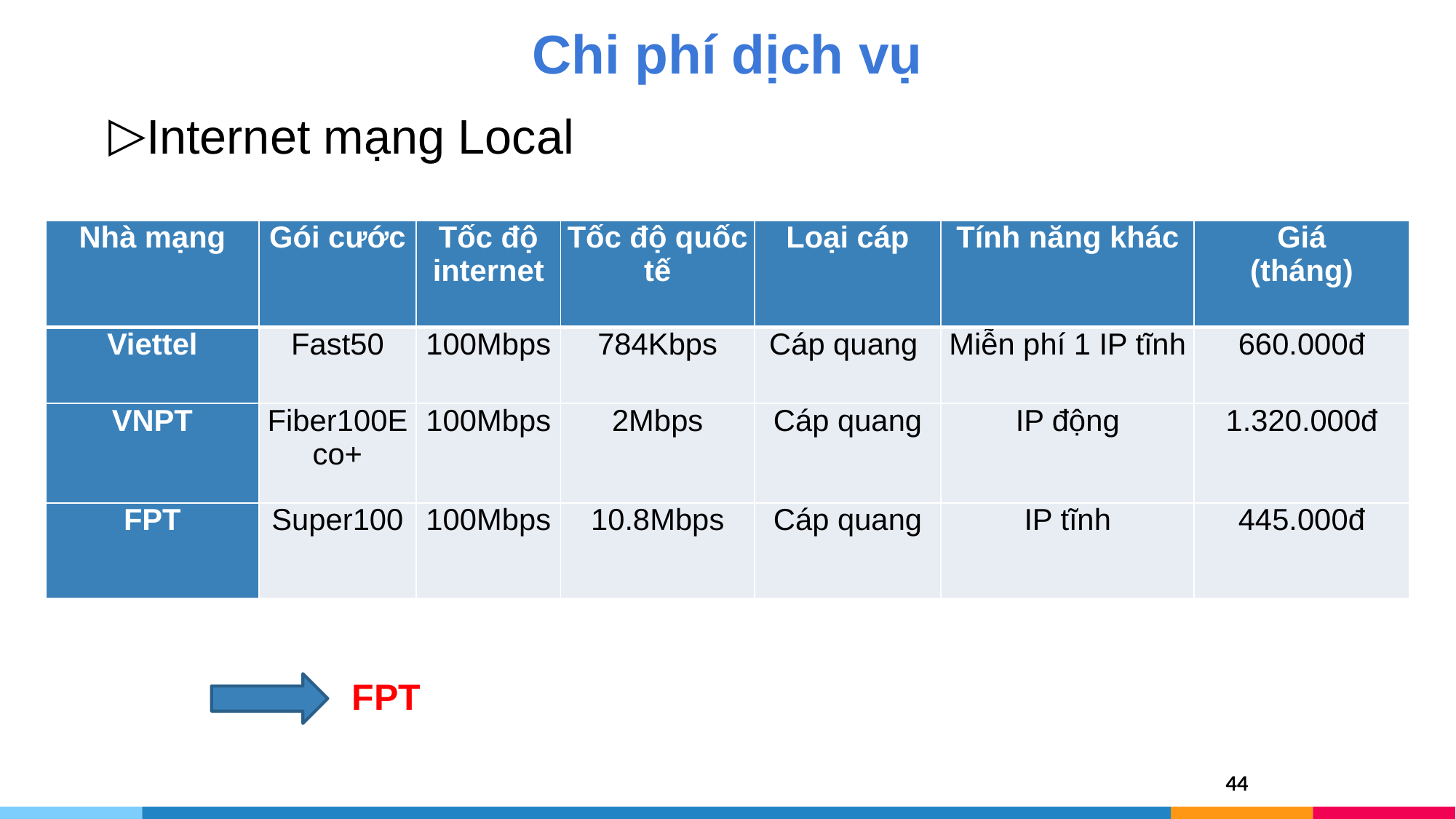

# Chi phí dịch vụ
Internet mạng Local
| Nhà mạng | Gói cước | Tốc độ internet | Tốc độ quốc tế | Loại cáp | Tính năng khác | Giá (tháng) |
| --- | --- | --- | --- | --- | --- | --- |
| Viettel | Fast50 | 100Mbps | 784Kbps | Cáp quang | Miễn phí 1 IP tĩnh | 660.000đ |
| VNPT | Fiber100Eco+ | 100Mbps | 2Mbps | Cáp quang | IP động | 1.320.000đ |
| FPT | Super100 | 100Mbps | 10.8Mbps | Cáp quang | IP tĩnh | 445.000đ |
FPT

44